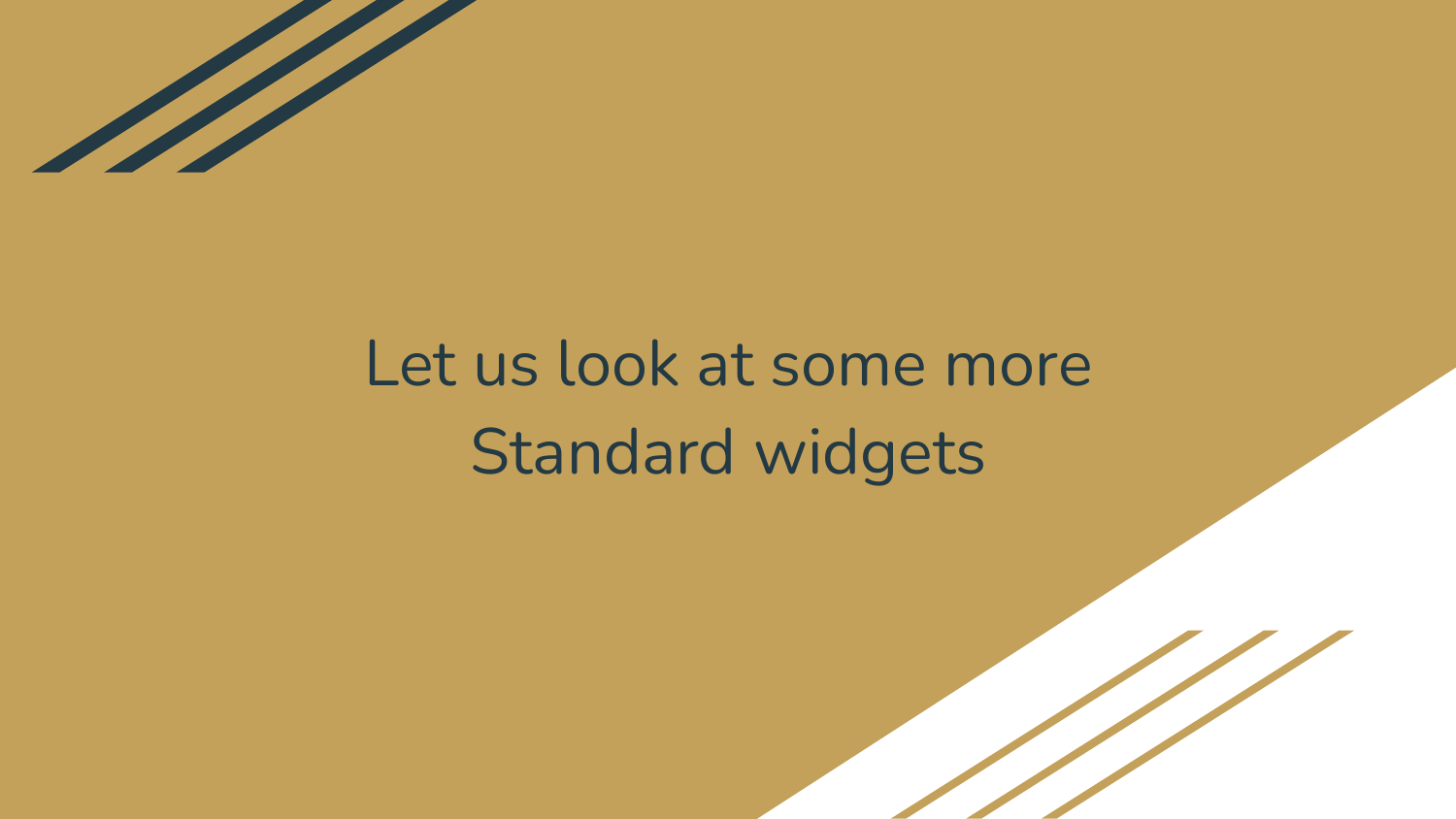

# Let us look at some more Standard widgets